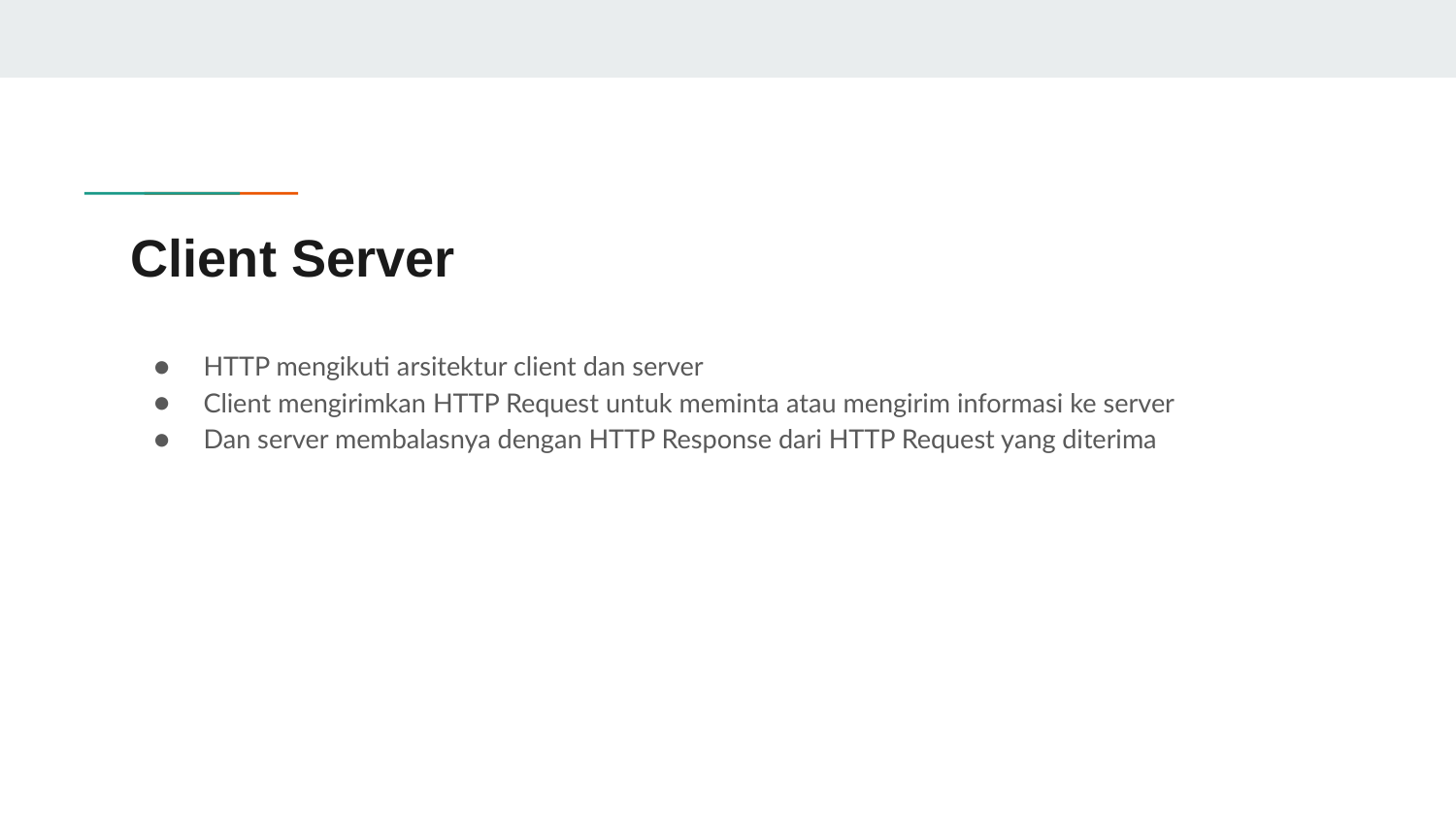

# Client Server
HTTP mengikuti arsitektur client dan server
Client mengirimkan HTTP Request untuk meminta atau mengirim informasi ke server
Dan server membalasnya dengan HTTP Response dari HTTP Request yang diterima